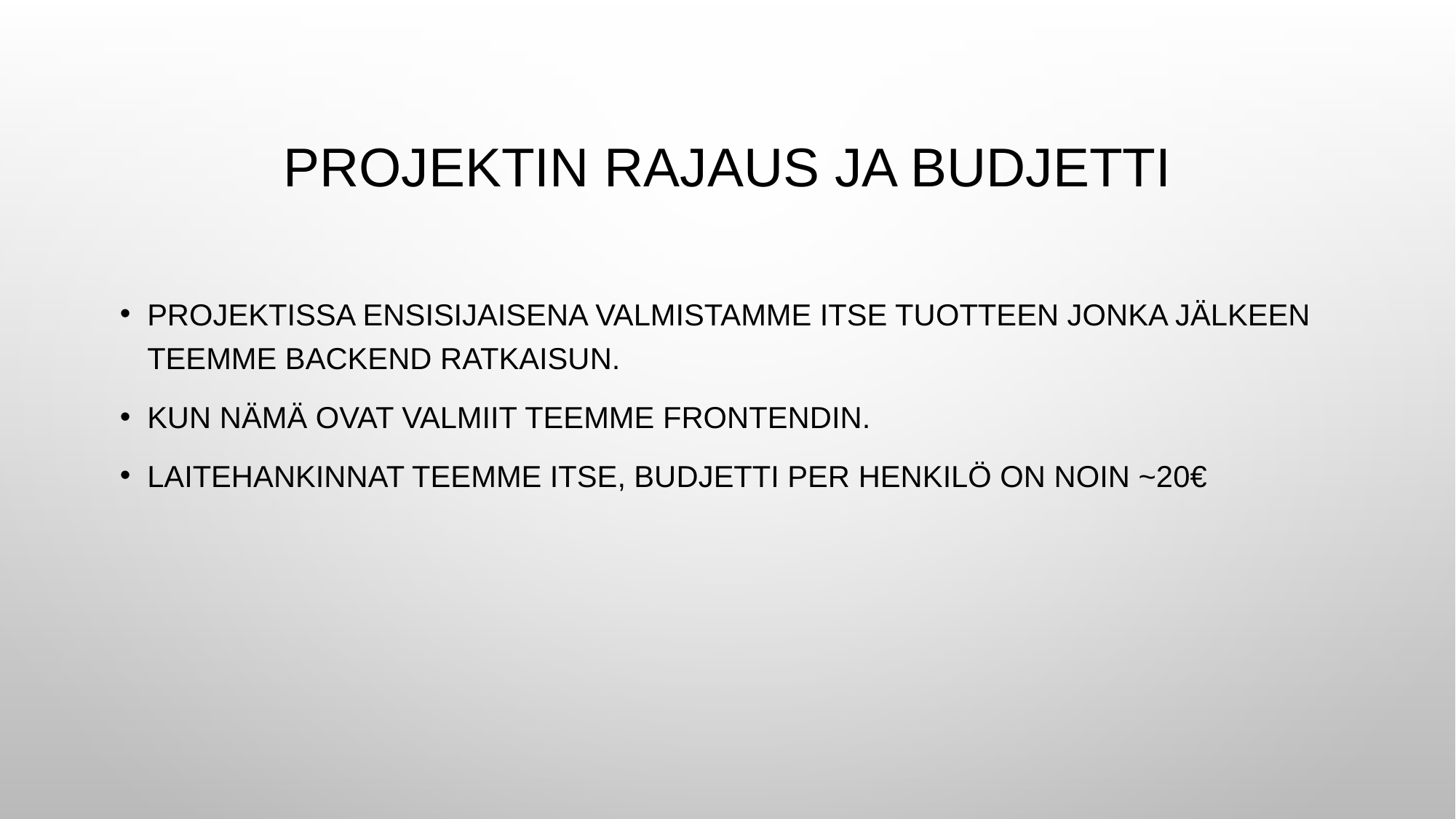

# Projektin rajaus ja budjetti
Projektissa ensisijaisena valmistamme itse tuotteen jonka jälkeen teemme backend ratkaisun.
Kun nämä ovat valmiit teemme frontendin.
Laitehankinnat teemme itse, budjetti per henkilö on noin ~20€